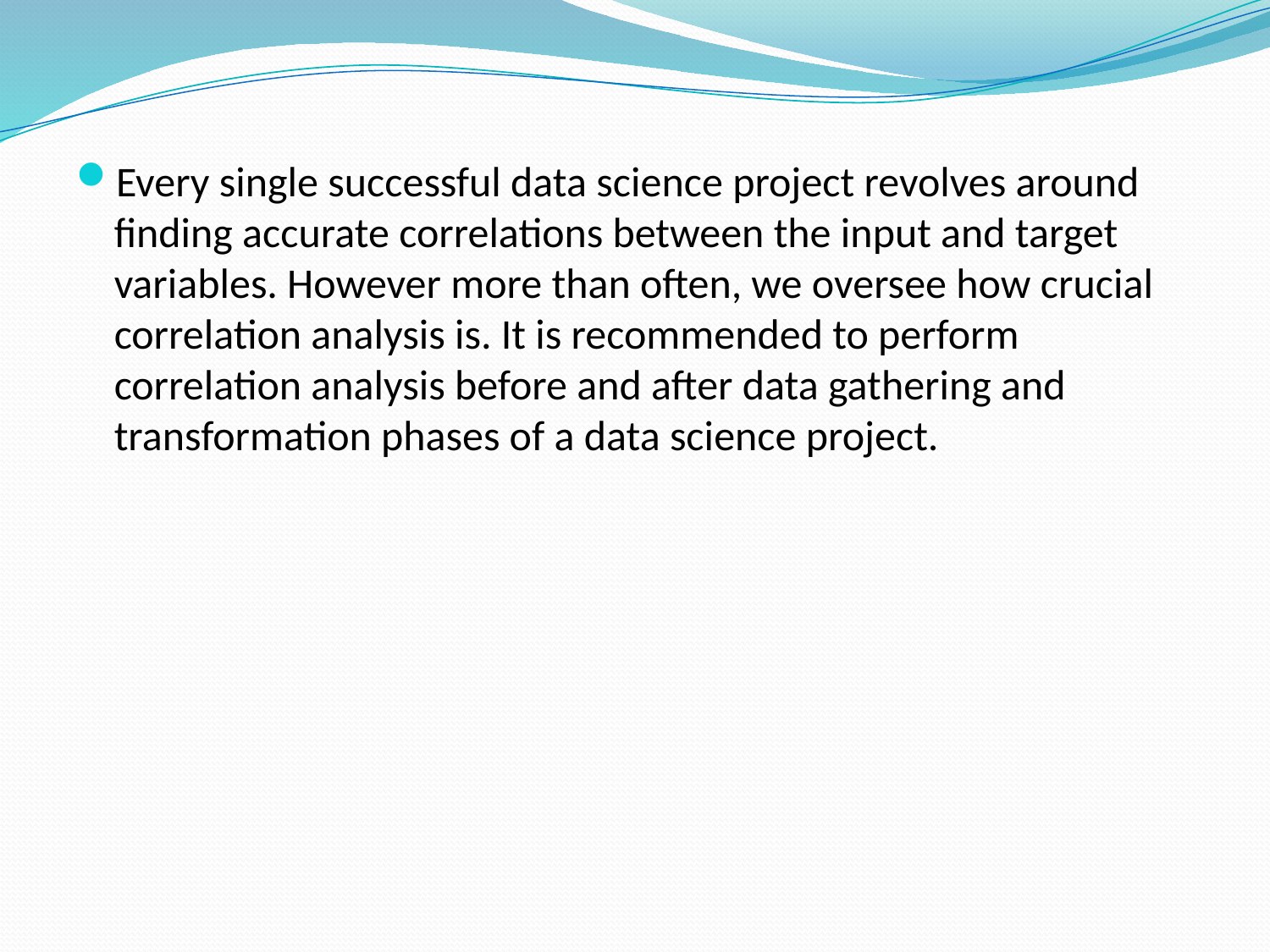

Every single successful data science project revolves around finding accurate correlations between the input and target variables. However more than often, we oversee how crucial correlation analysis is. It is recommended to perform correlation analysis before and after data gathering and transformation phases of a data science project.